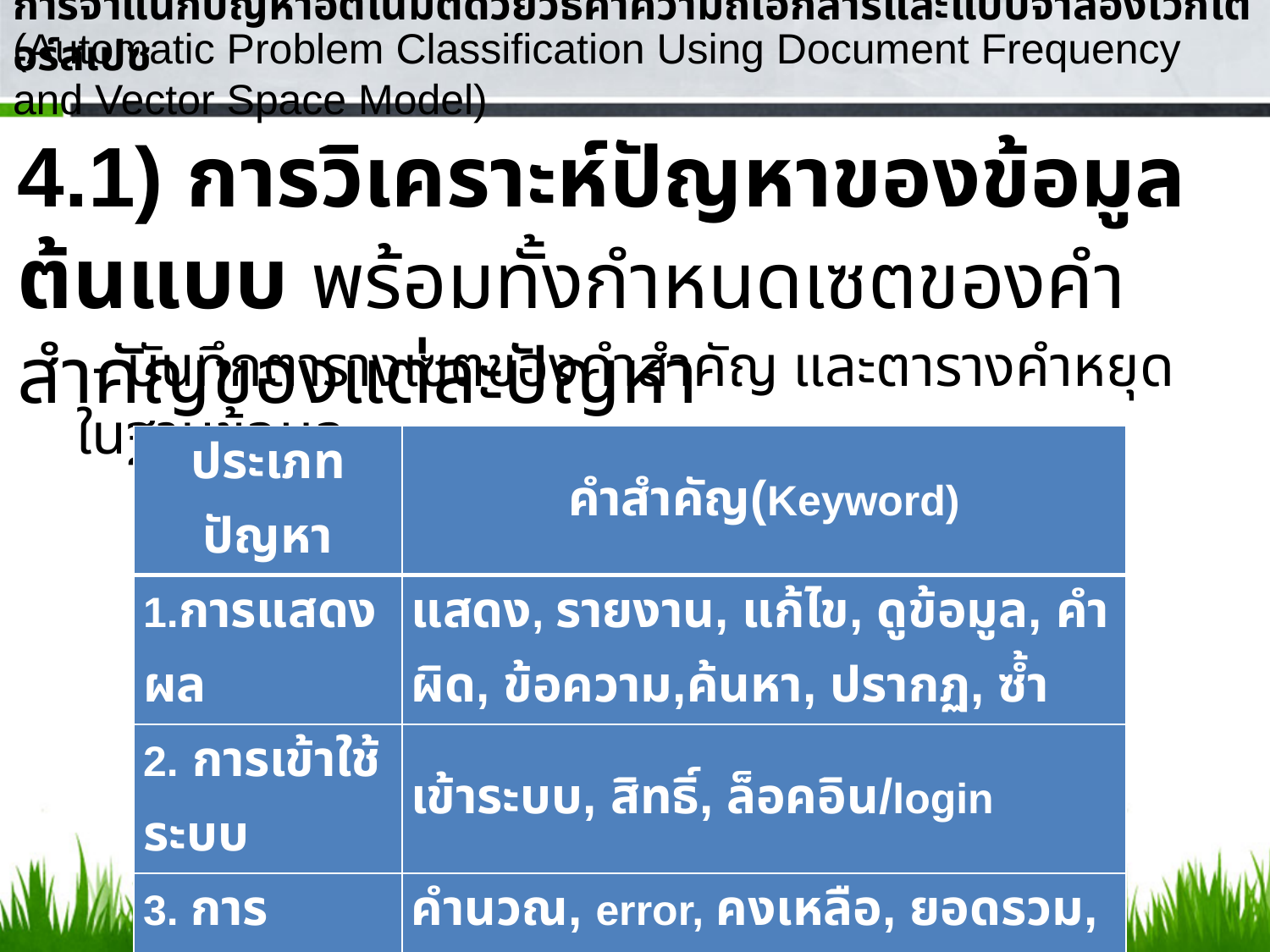

การจำแนกปัญหาอัตโนมัติด้วยวิธีค่าความถี่เอกสารและแบบจำลองเวกเตอร์สเปซ
(Automatic Problem Classification Using Document Frequency and Vector Space Model)
4.1) การวิเคราะห์ปัญหาของข้อมูลต้นแบบ พร้อมทั้งกำหนดเซตของคำสำคัญของแต่ละปัญหา
 - บันทึกตารางเซตของคำสำคัญ และตารางคำหยุดในฐานข้อมูล

| ประเภทปัญหา | คำสำคัญ(Keyword) |
| --- | --- |
| 1.การแสดงผล | แสดง, รายงาน, แก้ไข, ดูข้อมูล, คำผิด, ข้อความ,ค้นหา, ปรากฏ, ซ้ำ |
| 2. การเข้าใช้ระบบ | เข้าระบบ, สิทธิ์, ล็อคอิน/login |
| 3. การประมวลผล | คำนวณ, error, คงเหลือ, ยอดรวม, ค่าร้อยละ |
| 4. การบันทึกข้อมูล | บันทึก, กรอก, คีย์ |
| 5. การลบข้อมูล | ลบ, ยกเลิก |